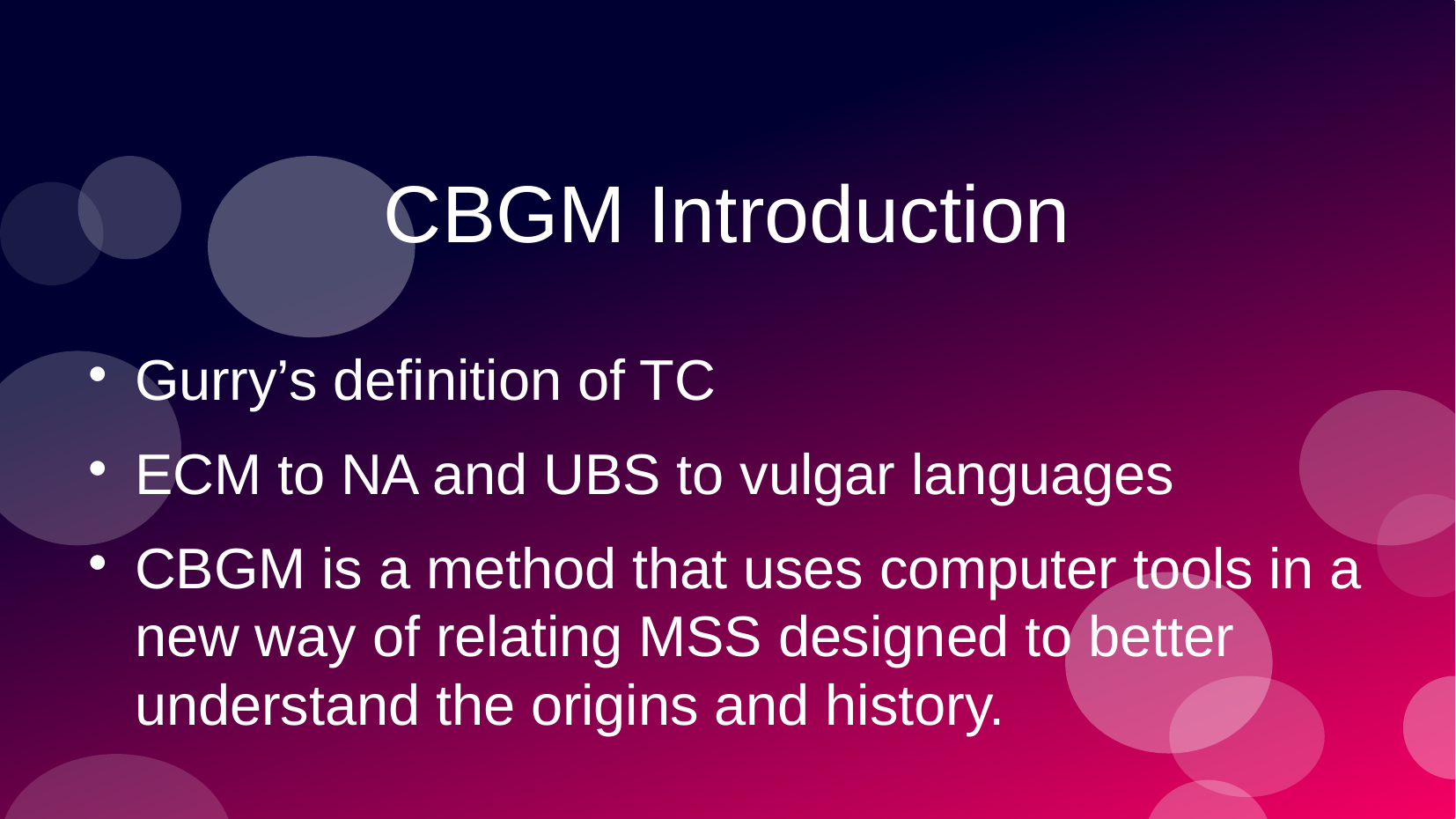

CBGM Introduction
Gurry’s definition of TC
ECM to NA and UBS to vulgar languages
CBGM is a method that uses computer tools in a new way of relating MSS designed to better understand the origins and history.